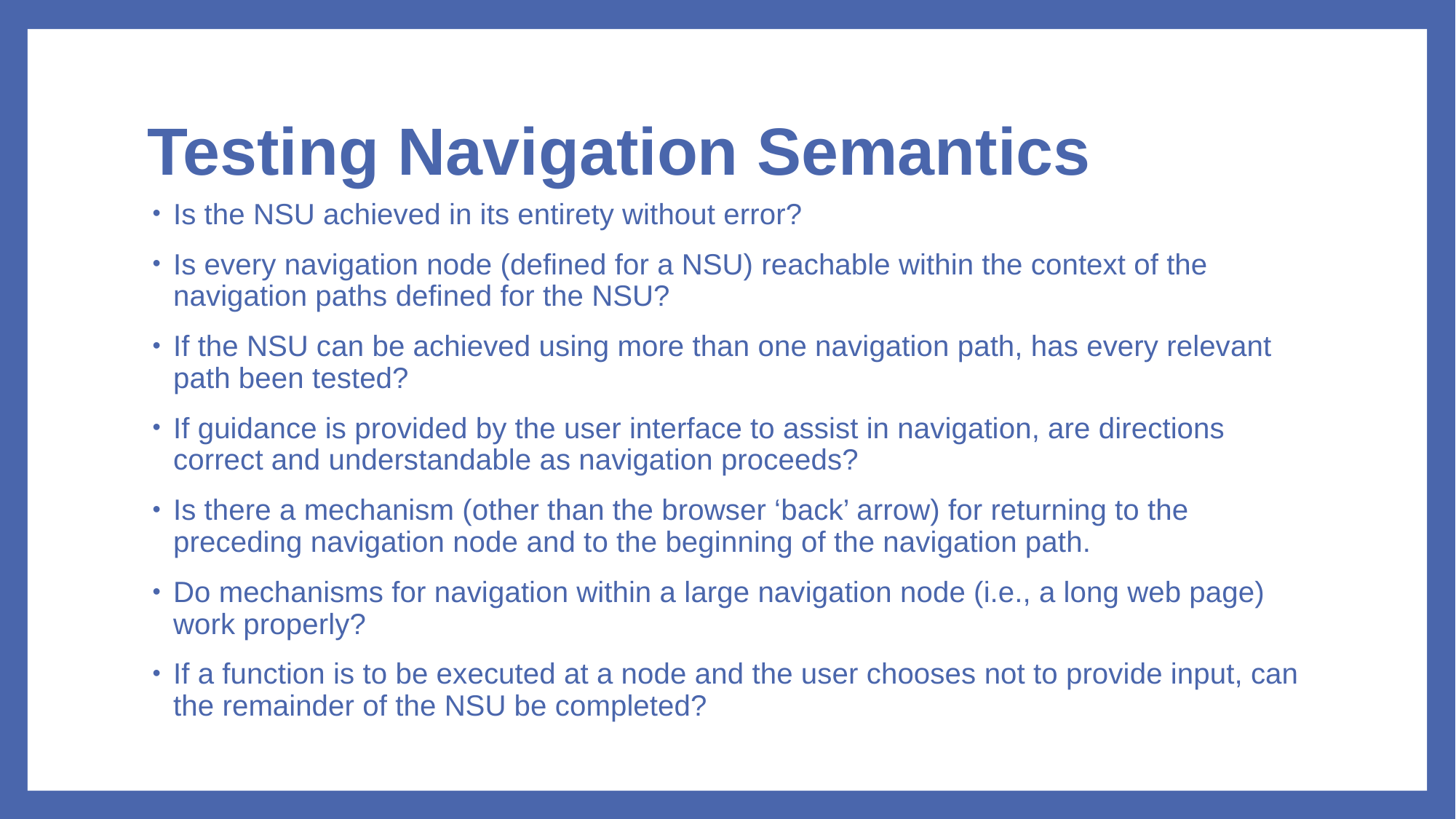

# Testing Navigation Semantics
Is the NSU achieved in its entirety without error?
Is every navigation node (defined for a NSU) reachable within the context of the navigation paths defined for the NSU?
If the NSU can be achieved using more than one navigation path, has every relevant path been tested?
If guidance is provided by the user interface to assist in navigation, are directions correct and understandable as navigation proceeds?
Is there a mechanism (other than the browser ‘back’ arrow) for returning to the preceding navigation node and to the beginning of the navigation path.
Do mechanisms for navigation within a large navigation node (i.e., a long web page) work properly?
If a function is to be executed at a node and the user chooses not to provide input, can the remainder of the NSU be completed?